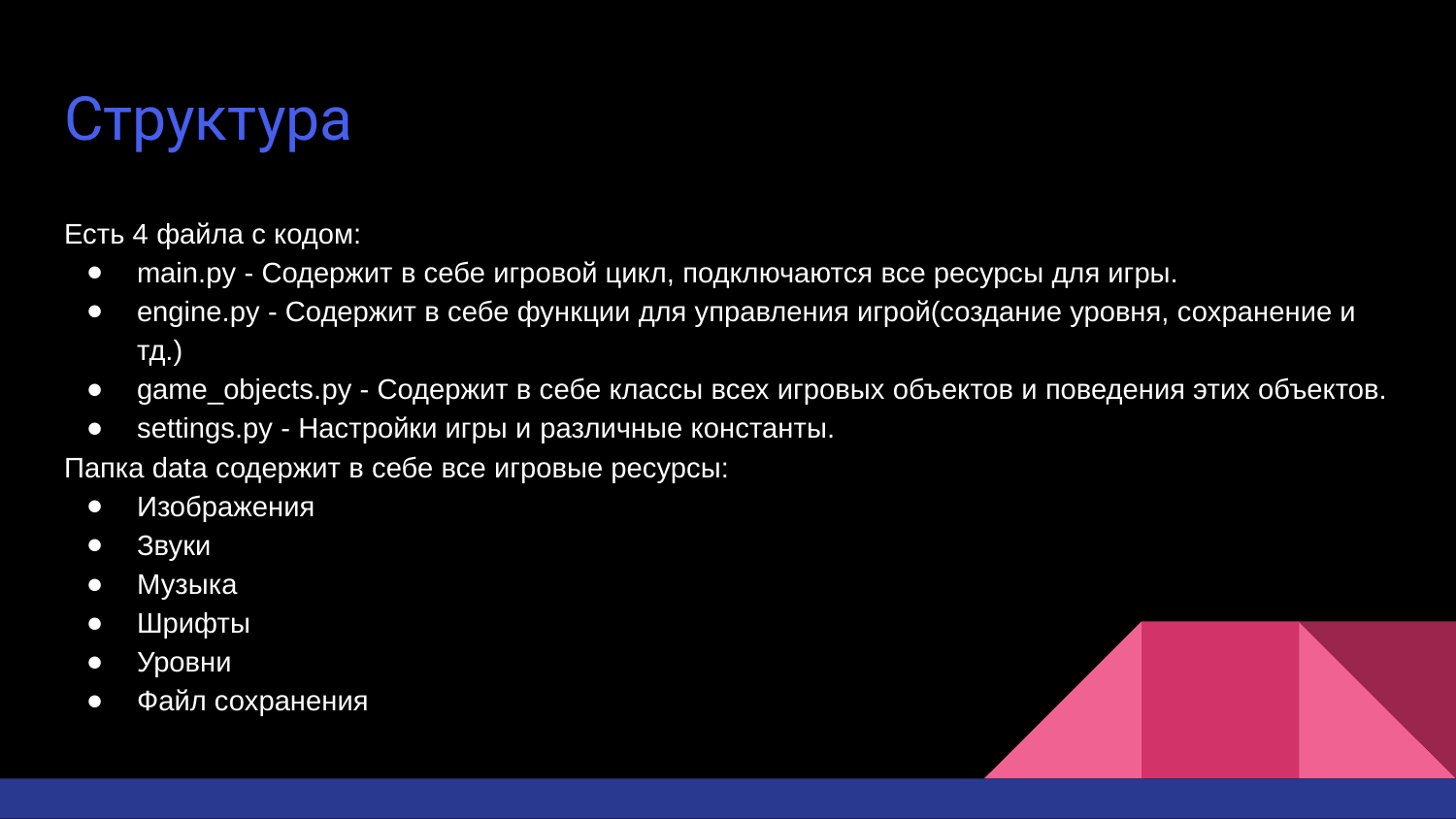

# Структура
Есть 4 файла с кодом:
main.py - Содержит в себе игровой цикл, подключаются все ресурсы для игры.
engine.py - Содержит в себе функции для управления игрой(создание уровня, сохранение и тд.)
game_objects.py - Содержит в себе классы всех игровых объектов и поведения этих объектов.
settings.py - Настройки игры и различные константы.
Папка data содержит в себе все игровые ресурсы:
Изображения
Звуки
Музыка
Шрифты
Уровни
Файл сохранения